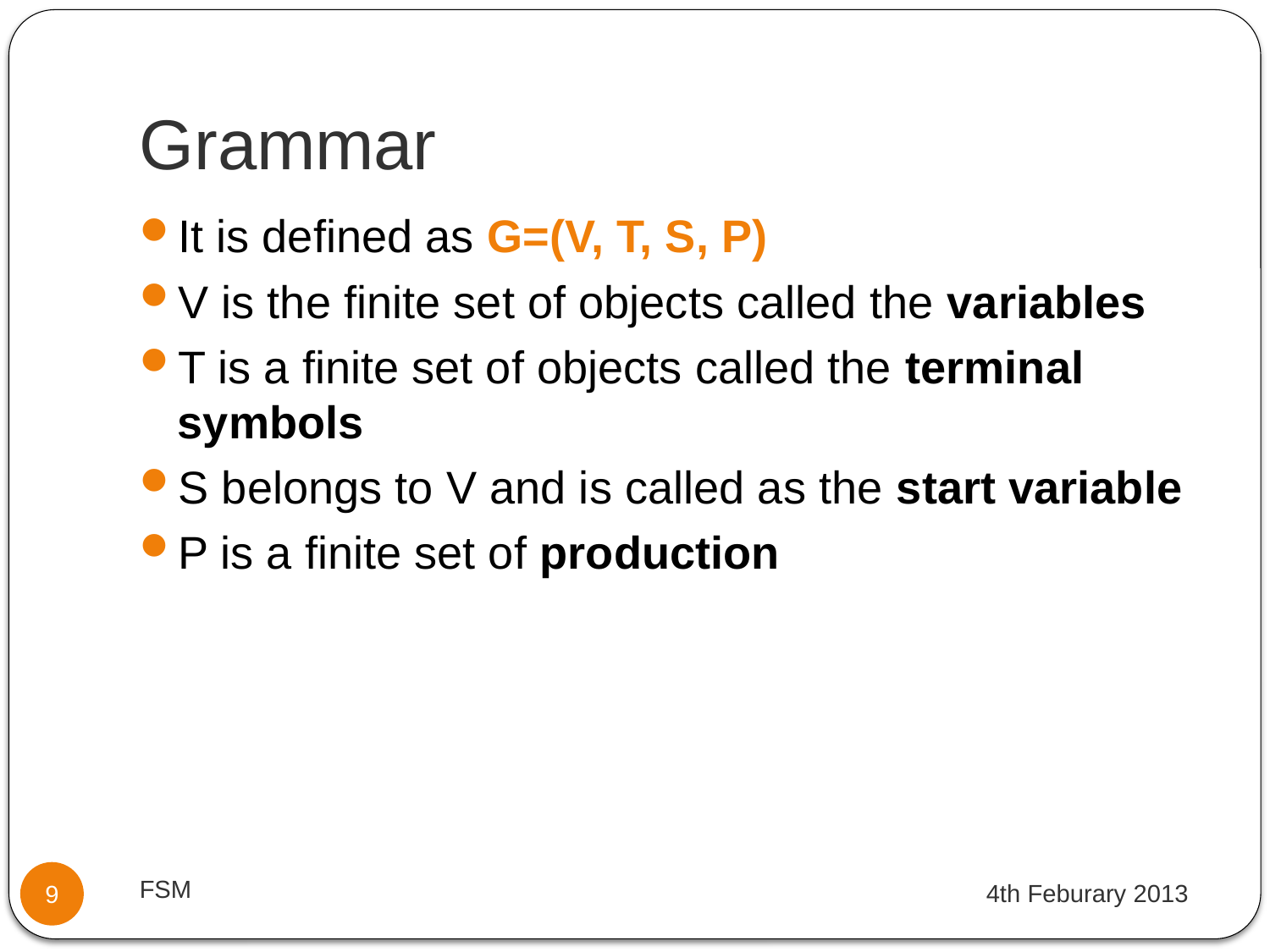

# Grammar
It is defined as G=(V, T, S, P)
V is the finite set of objects called the variables
T is a finite set of objects called the terminal symbols
S belongs to V and is called as the start variable
P is a finite set of production
FSM
4th Feburary 2013
9